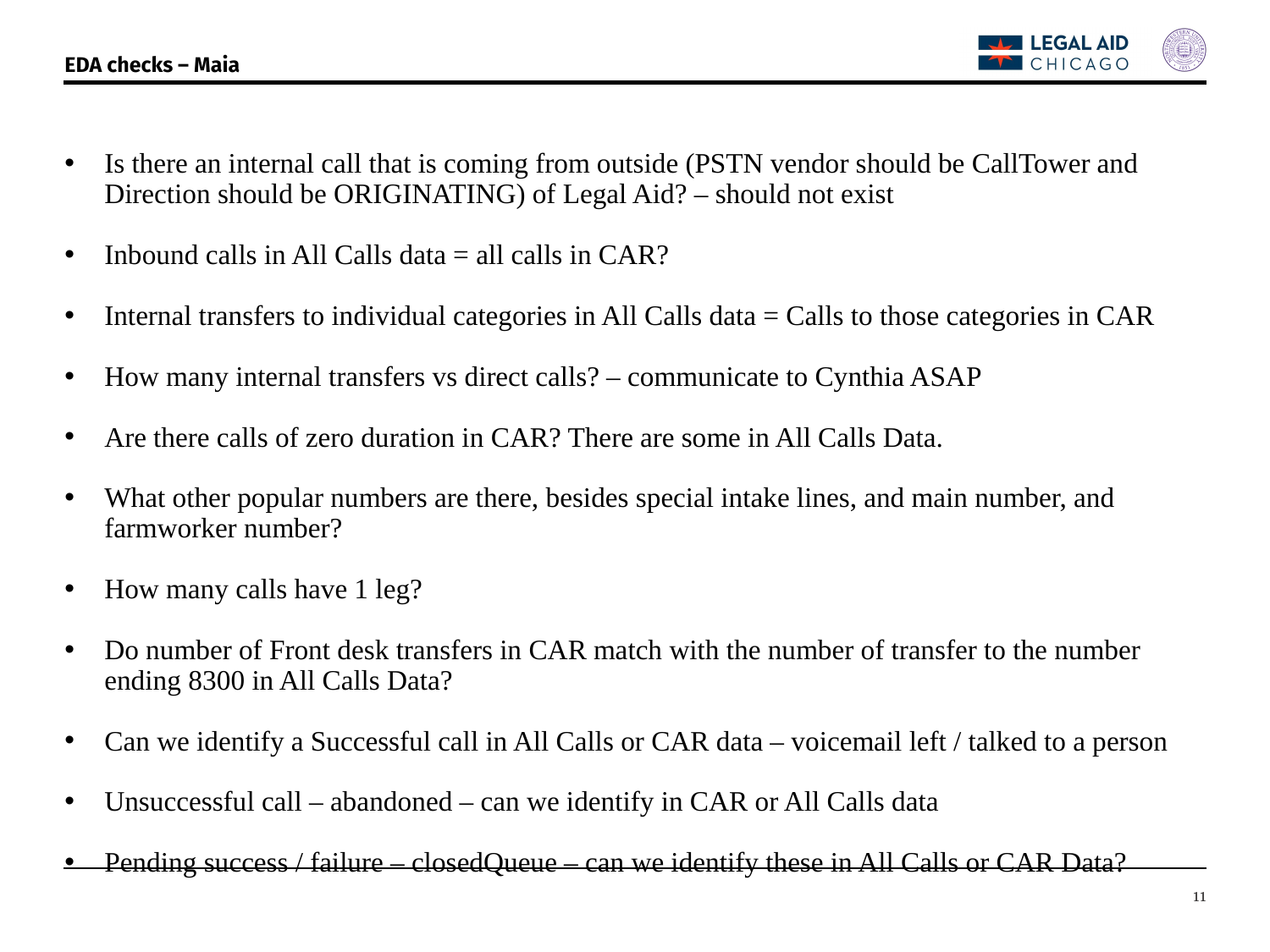

# EDA checks – Maia
Is there an internal call that is coming from outside (PSTN vendor should be CallTower and Direction should be ORIGINATING) of Legal Aid? – should not exist

Inbound calls in All Calls data = all calls in CAR?

Internal transfers to individual categories in All Calls data = Calls to those categories in CAR

How many internal transfers vs direct calls? – communicate to Cynthia ASAP

Are there calls of zero duration in CAR? There are some in All Calls Data.

What other popular numbers are there, besides special intake lines, and main number, and farmworker number?

How many calls have 1 leg?

Do number of Front desk transfers in CAR match with the number of transfer to the number ending 8300 in All Calls Data?

Can we identify a Successful call in All Calls or CAR data – voicemail left / talked to a person

Unsuccessful call – abandoned – can we identify in CAR or All Calls data

Pending success / failure – closedQueue – can we identify these in All Calls or CAR Data?
11